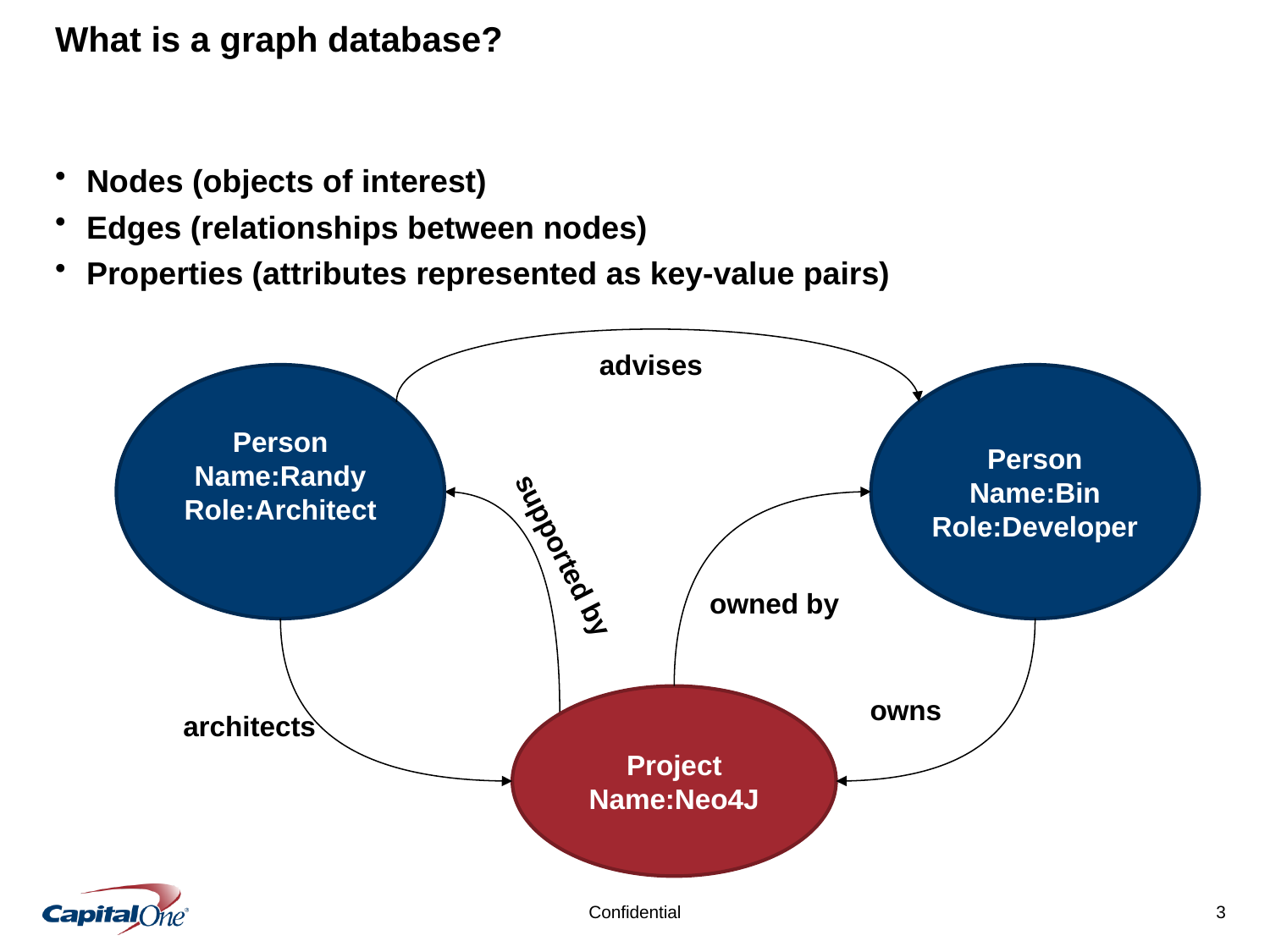

# What is a graph database?
Nodes (objects of interest)
Edges (relationships between nodes)
Properties (attributes represented as key-value pairs)

advises
Person
Name:Randy
Role:Architect

Person
Name:Bin
Role:Developer
supported by
owned by
owns
Project
Name:Neo4J
architects